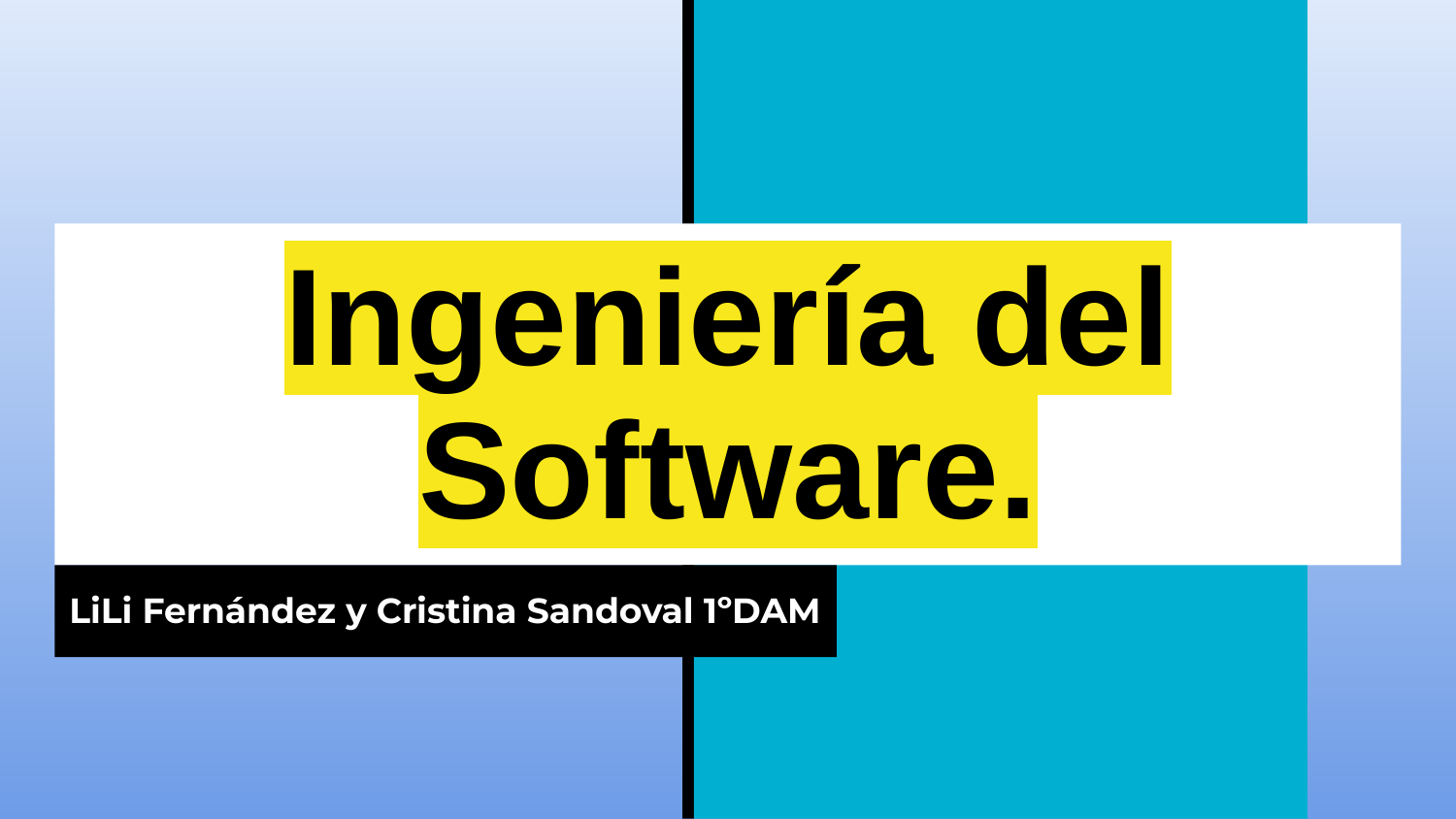

# Ingeniería del Software.
LiLi Fernández y Cristina Sandoval 1ºDAM